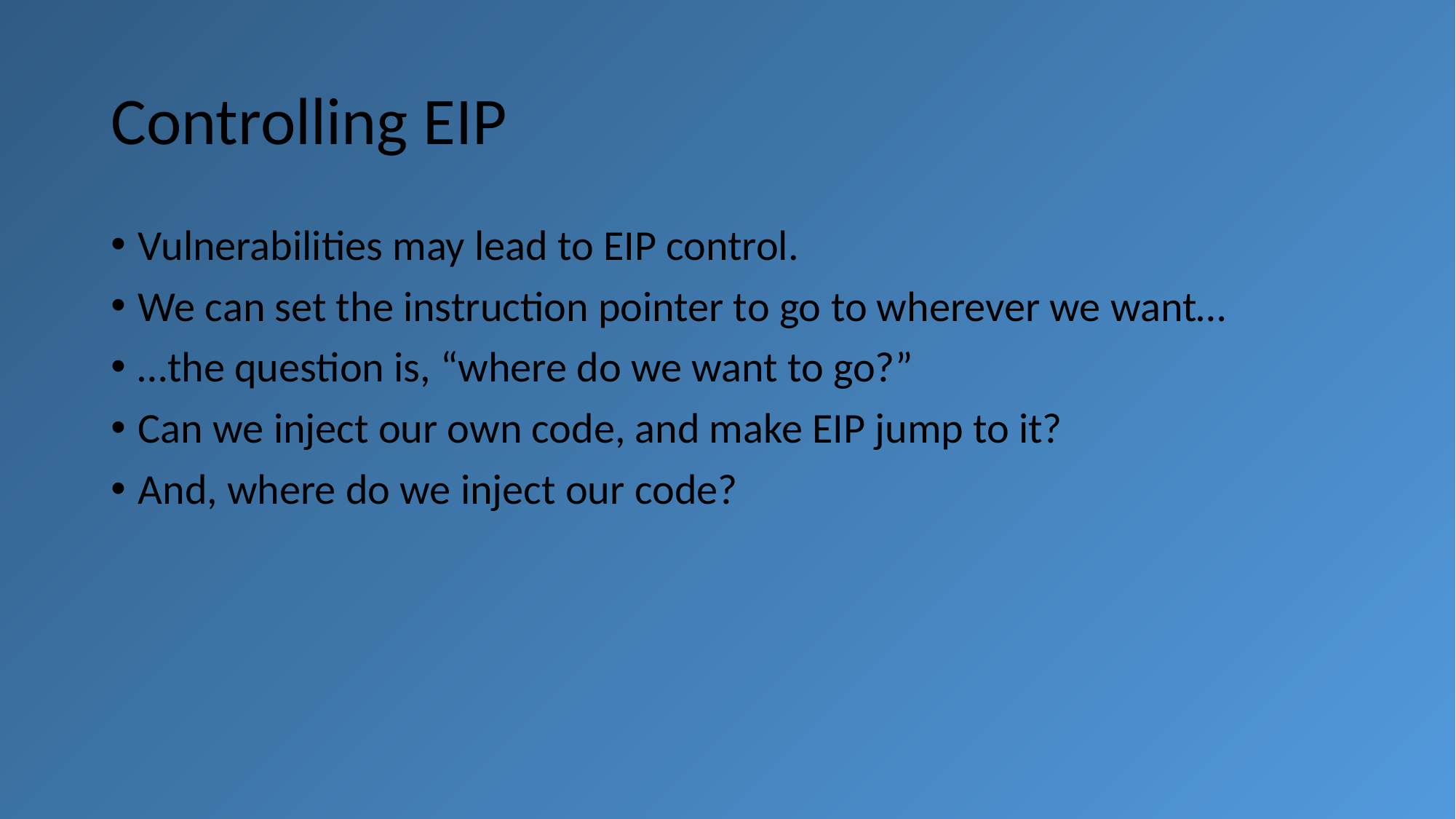

# Controlling EIP
Vulnerabilities may lead to EIP control.
We can set the instruction pointer to go to wherever we want…
…the question is, “where do we want to go?”
Can we inject our own code, and make EIP jump to it?
And, where do we inject our code?